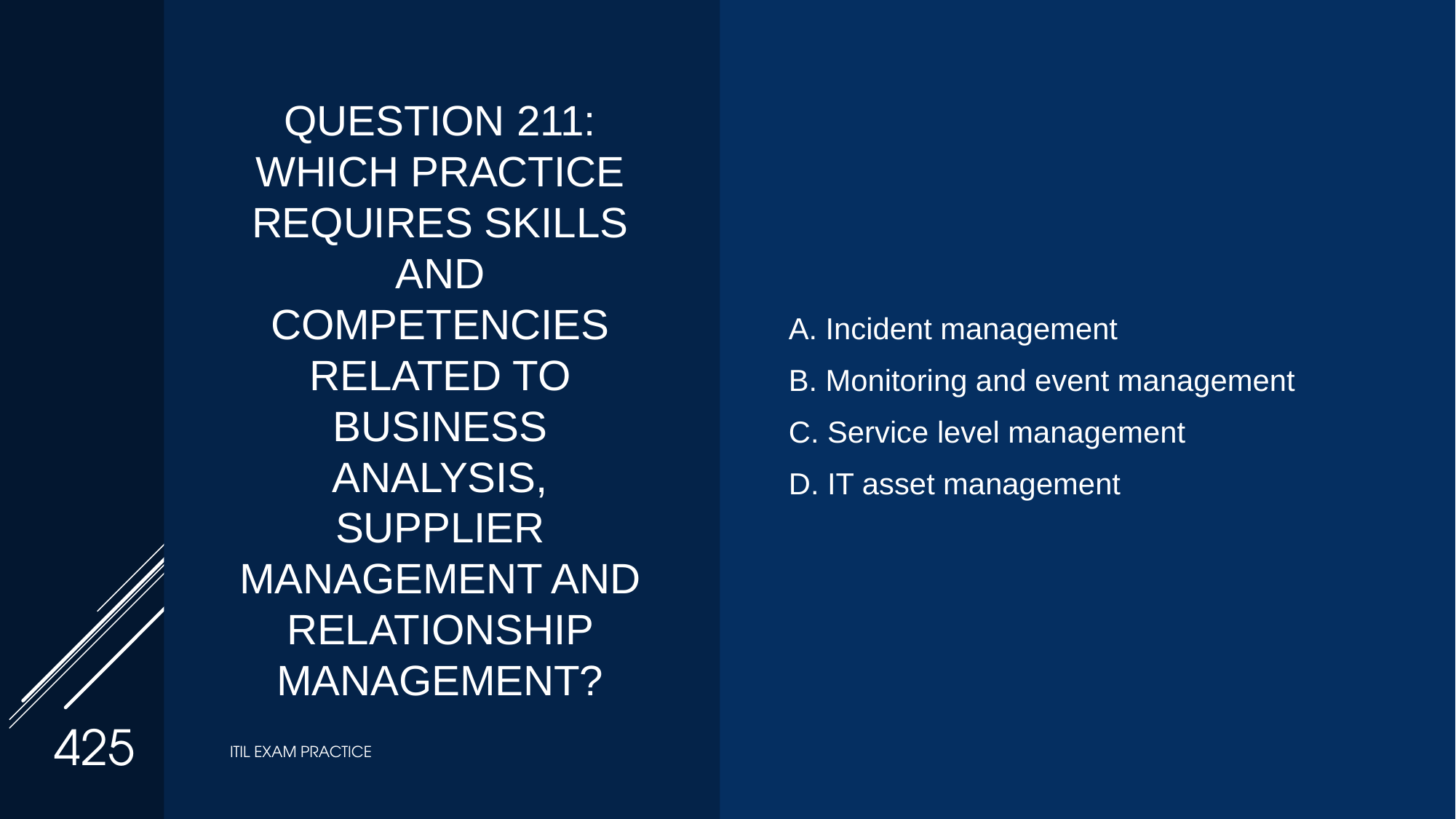

# Question 211: Which practice requires skills and competencies related to business analysis, supplier management and relationship management?
A. Incident management
B. Monitoring and event management
C. Service level management
D. IT asset management
425
ITIL EXAM PRACTICE